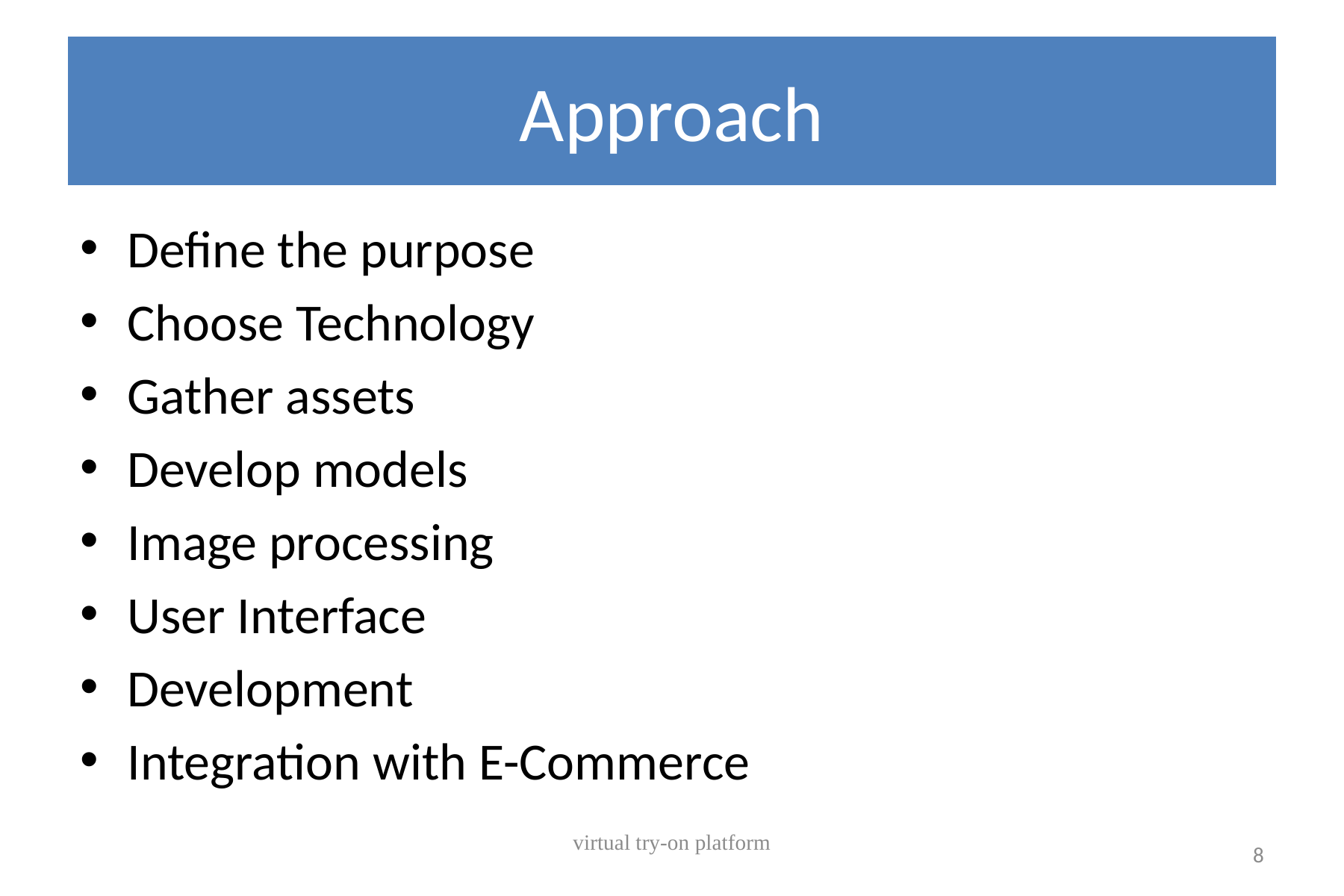

# Approach
Define the purpose
Choose Technology
Gather assets
Develop models
Image processing
User Interface
Development
Integration with E-Commerce

virtual try-on platform

8